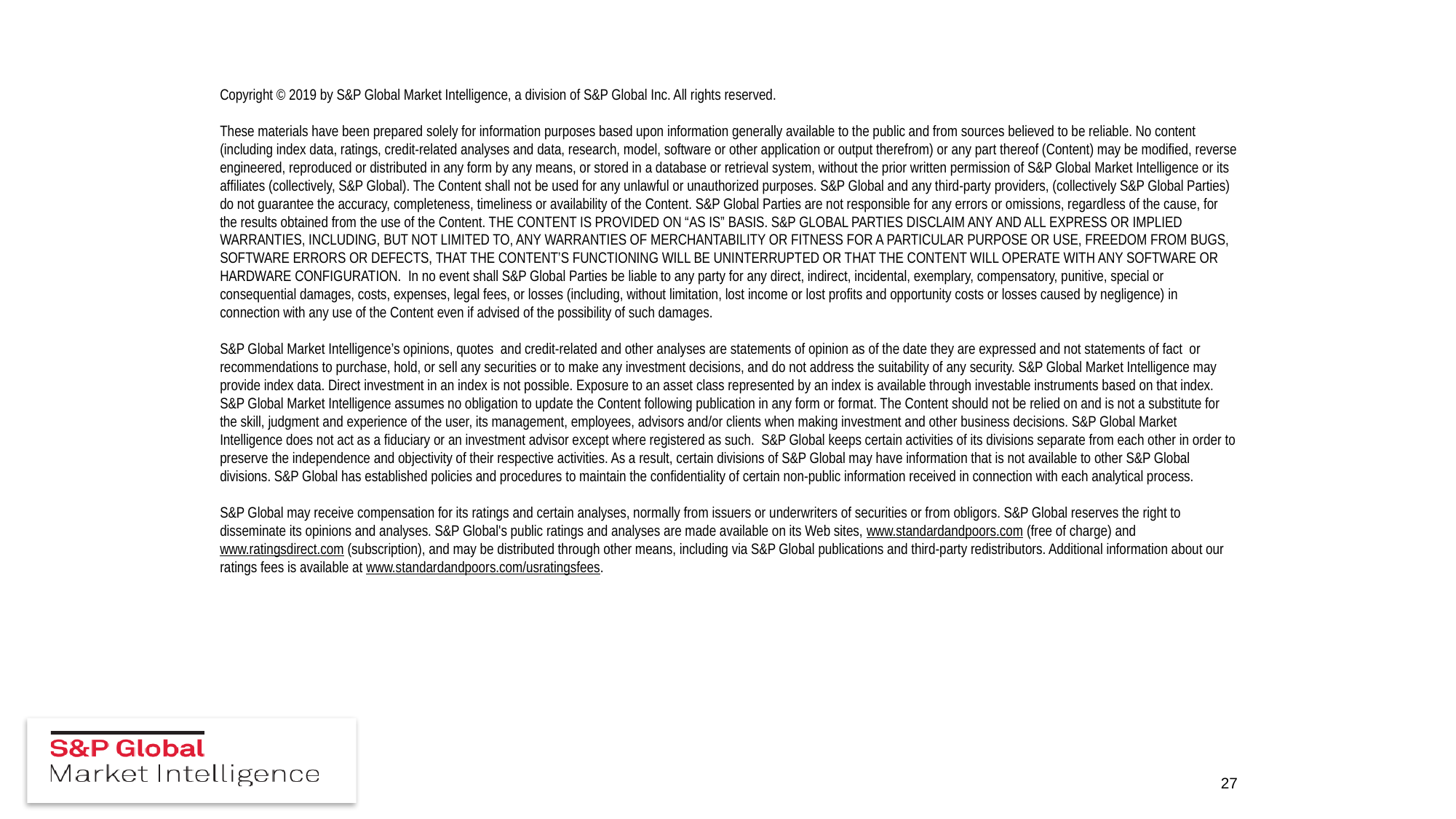

Copyright © 2019 by S&P Global Market Intelligence, a division of S&P Global Inc. All rights reserved.

These materials have been prepared solely for information purposes based upon information generally available to the public and from sources believed to be reliable. No content (including index data, ratings, credit-related analyses and data, research, model, software or other application or output therefrom) or any part thereof (Content) may be modified, reverse engineered, reproduced or distributed in any form by any means, or stored in a database or retrieval system, without the prior written permission of S&P Global Market Intelligence or its affiliates (collectively, S&P Global). The Content shall not be used for any unlawful or unauthorized purposes. S&P Global and any third-party providers, (collectively S&P Global Parties) do not guarantee the accuracy, completeness, timeliness or availability of the Content. S&P Global Parties are not responsible for any errors or omissions, regardless of the cause, for the results obtained from the use of the Content. THE CONTENT IS PROVIDED ON “AS IS” BASIS. S&P GLOBAL PARTIES DISCLAIM ANY AND ALL EXPRESS OR IMPLIED WARRANTIES, INCLUDING, BUT NOT LIMITED TO, ANY WARRANTIES OF MERCHANTABILITY OR FITNESS FOR A PARTICULAR PURPOSE OR USE, FREEDOM FROM BUGS, SOFTWARE ERRORS OR DEFECTS, THAT THE CONTENT’S FUNCTIONING WILL BE UNINTERRUPTED OR THAT THE CONTENT WILL OPERATE WITH ANY SOFTWARE OR HARDWARE CONFIGURATION.  In no event shall S&P Global Parties be liable to any party for any direct, indirect, incidental, exemplary, compensatory, punitive, special or consequential damages, costs, expenses, legal fees, or losses (including, without limitation, lost income or lost profits and opportunity costs or losses caused by negligence) in connection with any use of the Content even if advised of the possibility of such damages.

S&P Global Market Intelligence’s opinions, quotes  and credit-related and other analyses are statements of opinion as of the date they are expressed and not statements of fact  or  recommendations to purchase, hold, or sell any securities or to make any investment decisions, and do not address the suitability of any security. S&P Global Market Intelligence may provide index data. Direct investment in an index is not possible. Exposure to an asset class represented by an index is available through investable instruments based on that index. S&P Global Market Intelligence assumes no obligation to update the Content following publication in any form or format. The Content should not be relied on and is not a substitute for the skill, judgment and experience of the user, its management, employees, advisors and/or clients when making investment and other business decisions. S&P Global Market Intelligence does not act as a fiduciary or an investment advisor except where registered as such.  S&P Global keeps certain activities of its divisions separate from each other in order to preserve the independence and objectivity of their respective activities. As a result, certain divisions of S&P Global may have information that is not available to other S&P Global divisions. S&P Global has established policies and procedures to maintain the confidentiality of certain non-public information received in connection with each analytical process.

S&P Global may receive compensation for its ratings and certain analyses, normally from issuers or underwriters of securities or from obligors. S&P Global reserves the right to disseminate its opinions and analyses. S&P Global's public ratings and analyses are made available on its Web sites, www.standardandpoors.com (free of charge) and www.ratingsdirect.com (subscription), and may be distributed through other means, including via S&P Global publications and third-party redistributors. Additional information about our ratings fees is available at www.standardandpoors.com/usratingsfees.

27